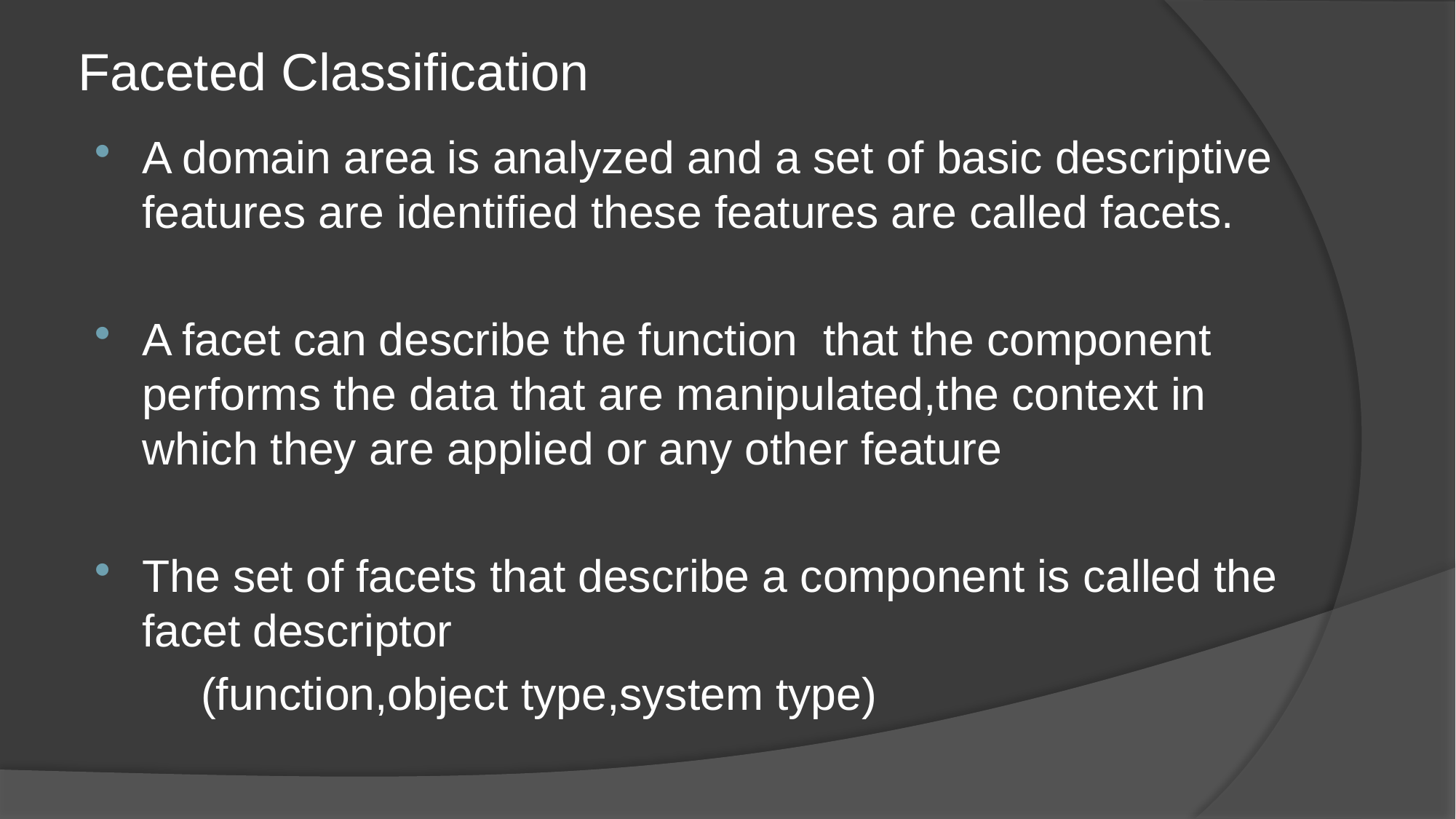

# Faceted Classification
A domain area is analyzed and a set of basic descriptive features are identified these features are called facets.

A facet can describe the function  that the component performs the data that are manipulated,the context in which they are applied or any other feature

The set of facets that describe a component is called the facet descriptor
	(function,object type,system type)